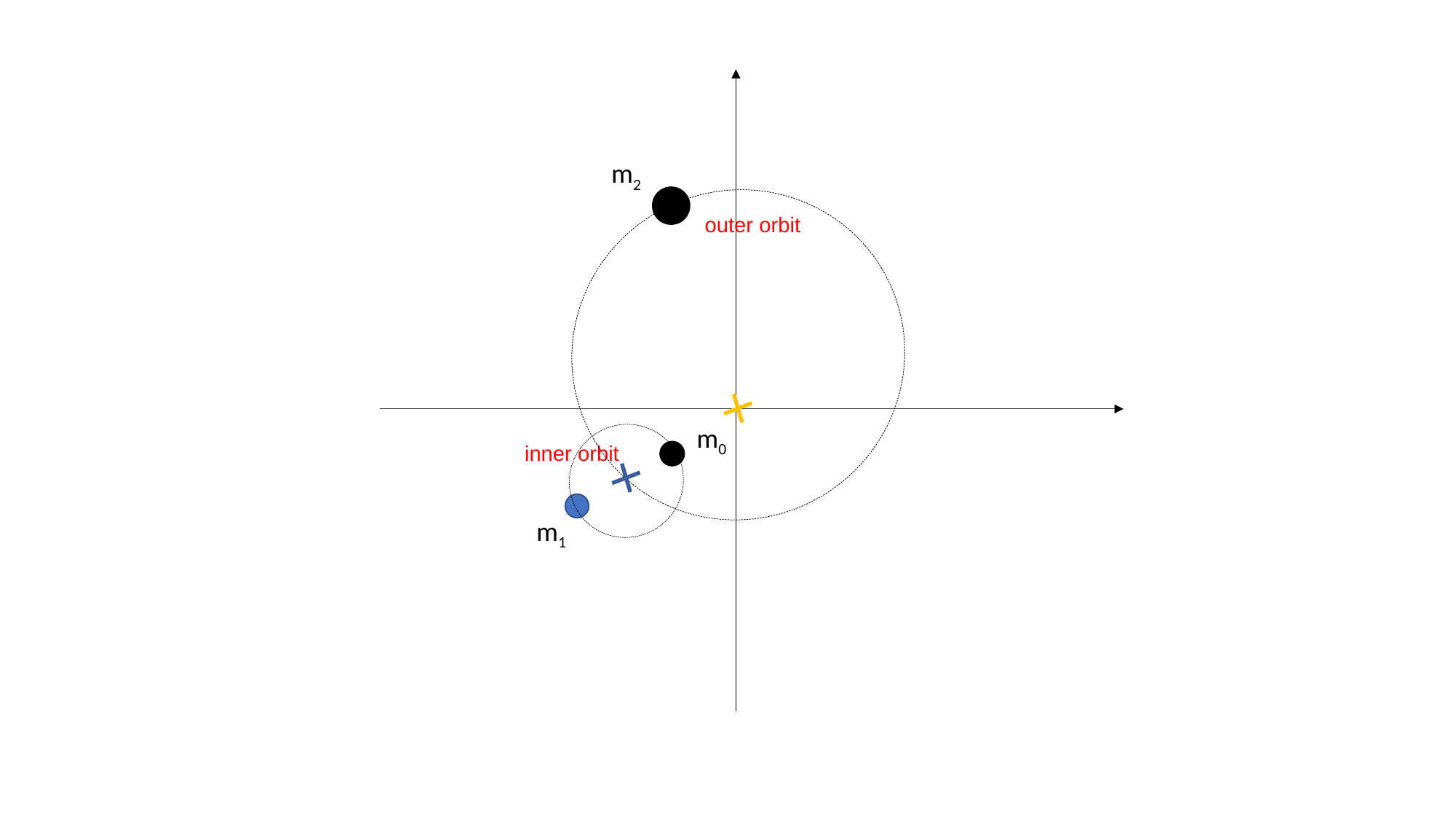

m2

outer orbit

m0

inner orbit

m1